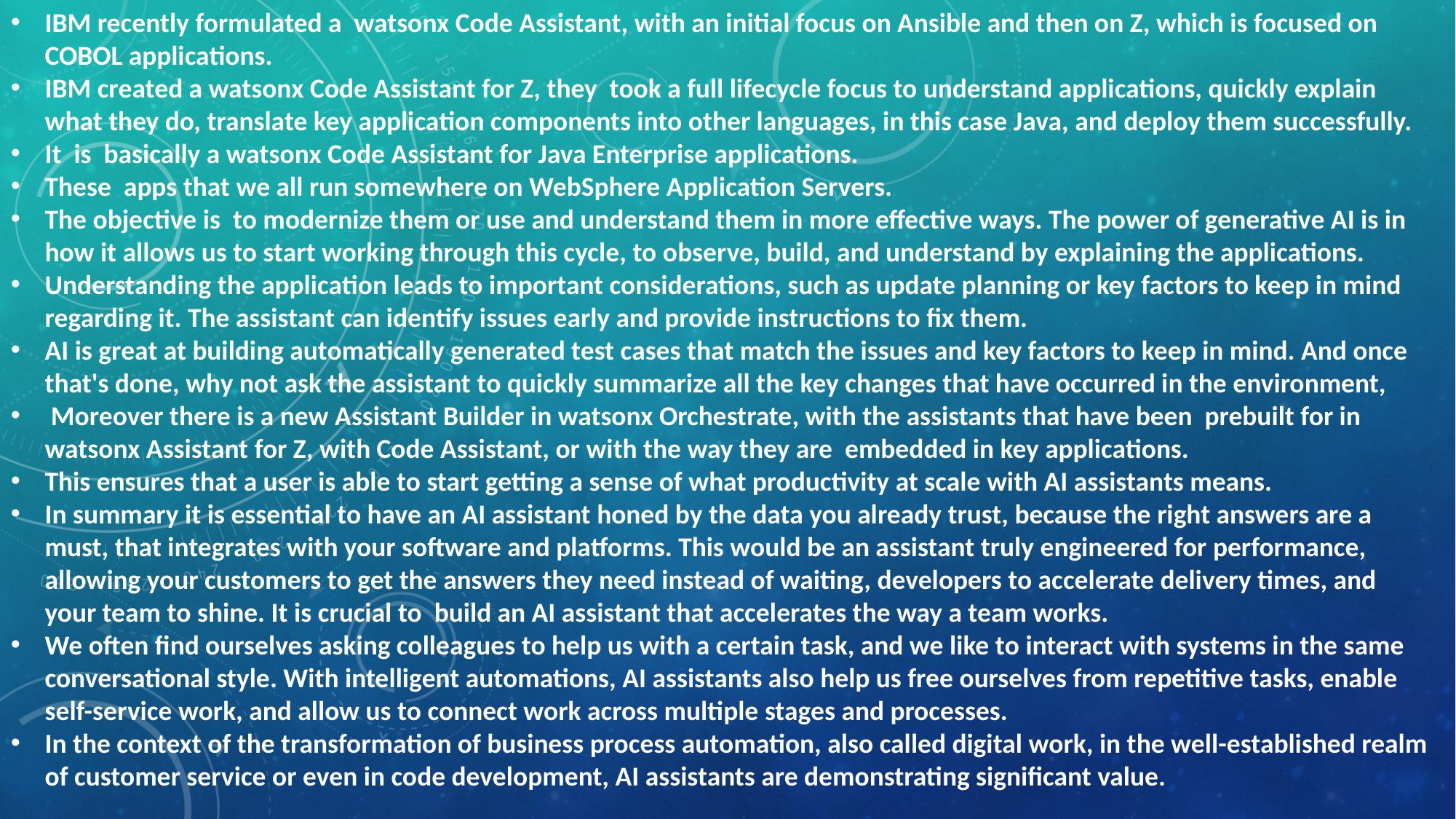

IBM recently formulated a  watsonx Code Assistant, with an initial focus on Ansible and then on Z, which is focused on COBOL applications.
IBM created a watsonx Code Assistant for Z, they  took a full lifecycle focus to understand applications, quickly explain what they do, translate key application components into other languages, in this case Java, and deploy them successfully.
It  is  basically a watsonx Code Assistant for Java Enterprise applications.
These  apps that we all run somewhere on WebSphere Application Servers.
The objective is  to modernize them or use and understand them in more effective ways. The power of generative AI is in how it allows us to start working through this cycle, to observe, build, and understand by explaining the applications.
Understanding the application leads to important considerations, such as update planning or key factors to keep in mind regarding it. The assistant can identify issues early and provide instructions to fix them.
AI is great at building automatically generated test cases that match the issues and key factors to keep in mind. And once that's done, why not ask the assistant to quickly summarize all the key changes that have occurred in the environment,
 Moreover there is a new Assistant Builder in watsonx Orchestrate, with the assistants that have been  prebuilt for in watsonx Assistant for Z, with Code Assistant, or with the way they are  embedded in key applications.
This ensures that a user is able to start getting a sense of what productivity at scale with AI assistants means.
In summary it is essential to have an AI assistant honed by the data you already trust, because the right answers are a must, that integrates with your software and platforms. This would be an assistant truly engineered for performance, allowing your customers to get the answers they need instead of waiting, developers to accelerate delivery times, and your team to shine. It is crucial to  build an AI assistant that accelerates the way a team works.
We often find ourselves asking colleagues to help us with a certain task, and we like to interact with systems in the same conversational style. With intelligent automations, AI assistants also help us free ourselves from repetitive tasks, enable self-service work, and allow us to connect work across multiple stages and processes.
In the context of the transformation of business process automation, also called digital work, in the well-established realm of customer service or even in code development, AI assistants are demonstrating significant value.